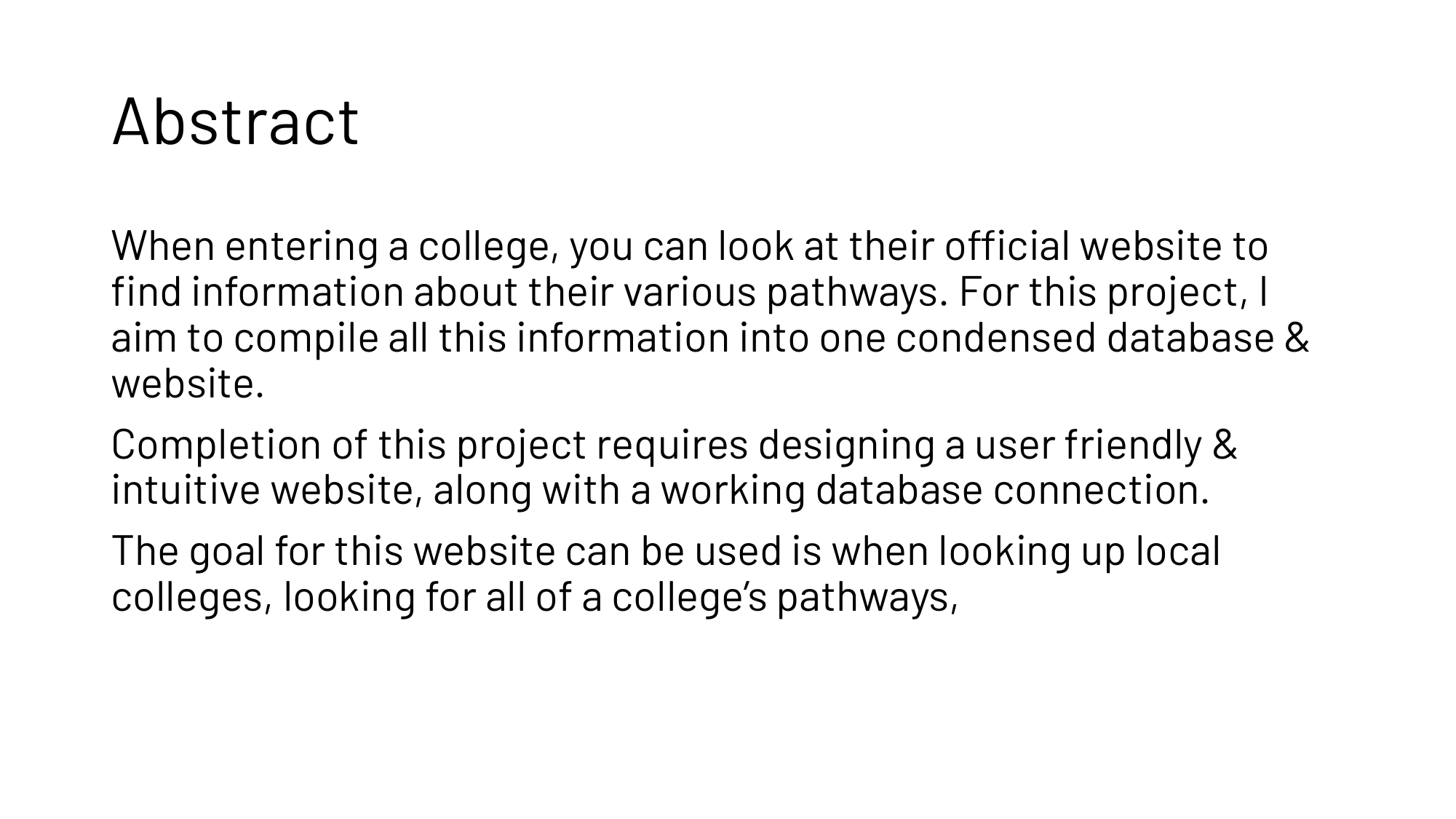

# Abstract
When entering a college, you can look at their official website to find information about their various pathways. For this project, I aim to compile all this information into one condensed database & website.
Completion of this project requires designing a user friendly & intuitive website, along with a working database connection.
The goal for this website can be used is when looking up local colleges, looking for all of a college’s pathways,